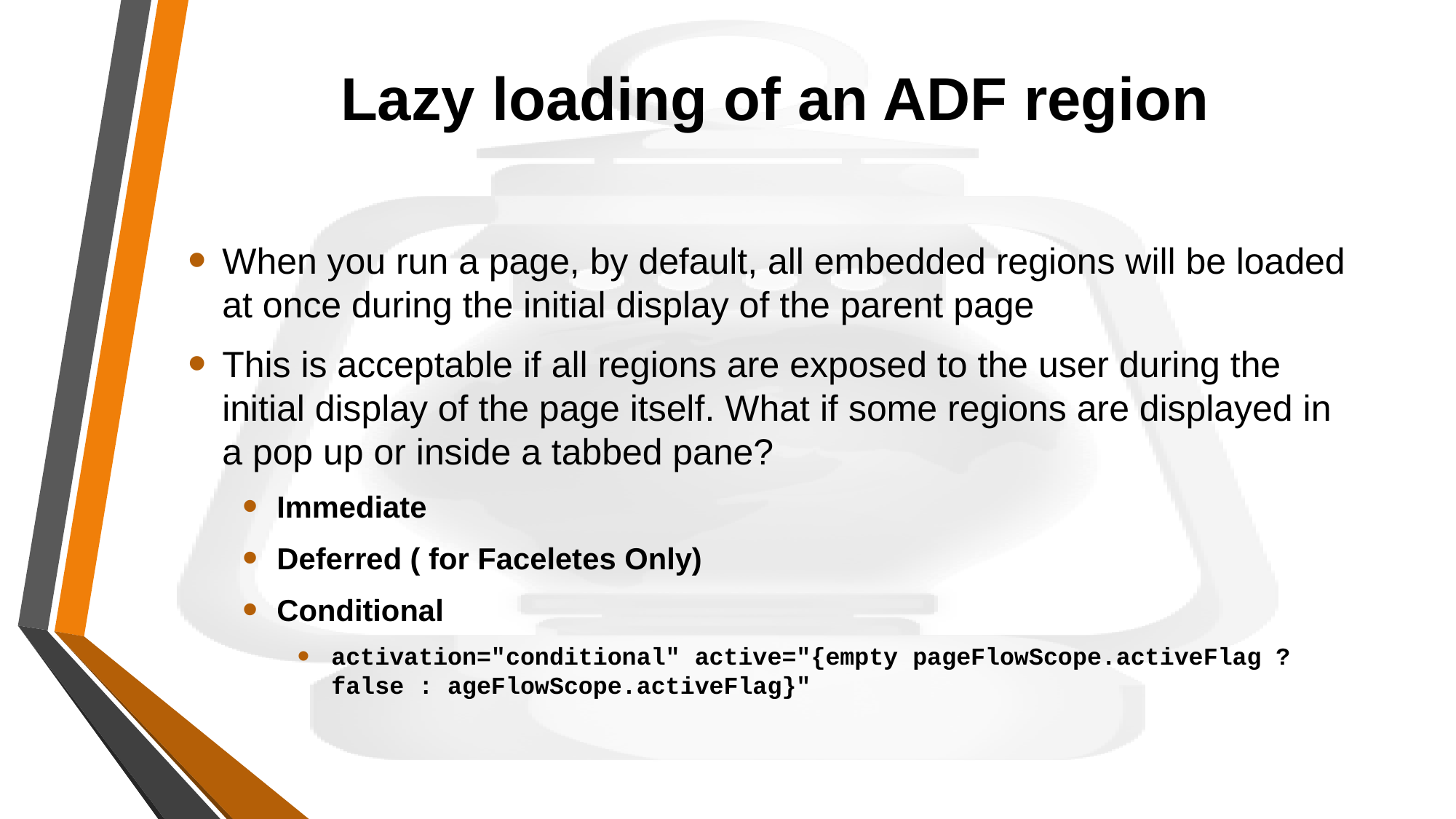

# Lazy loading of an ADF region
When you run a page, by default, all embedded regions will be loaded at once during the initial display of the parent page
This is acceptable if all regions are exposed to the user during the initial display of the page itself. What if some regions are displayed in a pop up or inside a tabbed pane?
Immediate
Deferred ( for Faceletes Only)
Conditional
activation="conditional" active="{empty pageFlowScope.activeFlag ? false : ageFlowScope.activeFlag}"